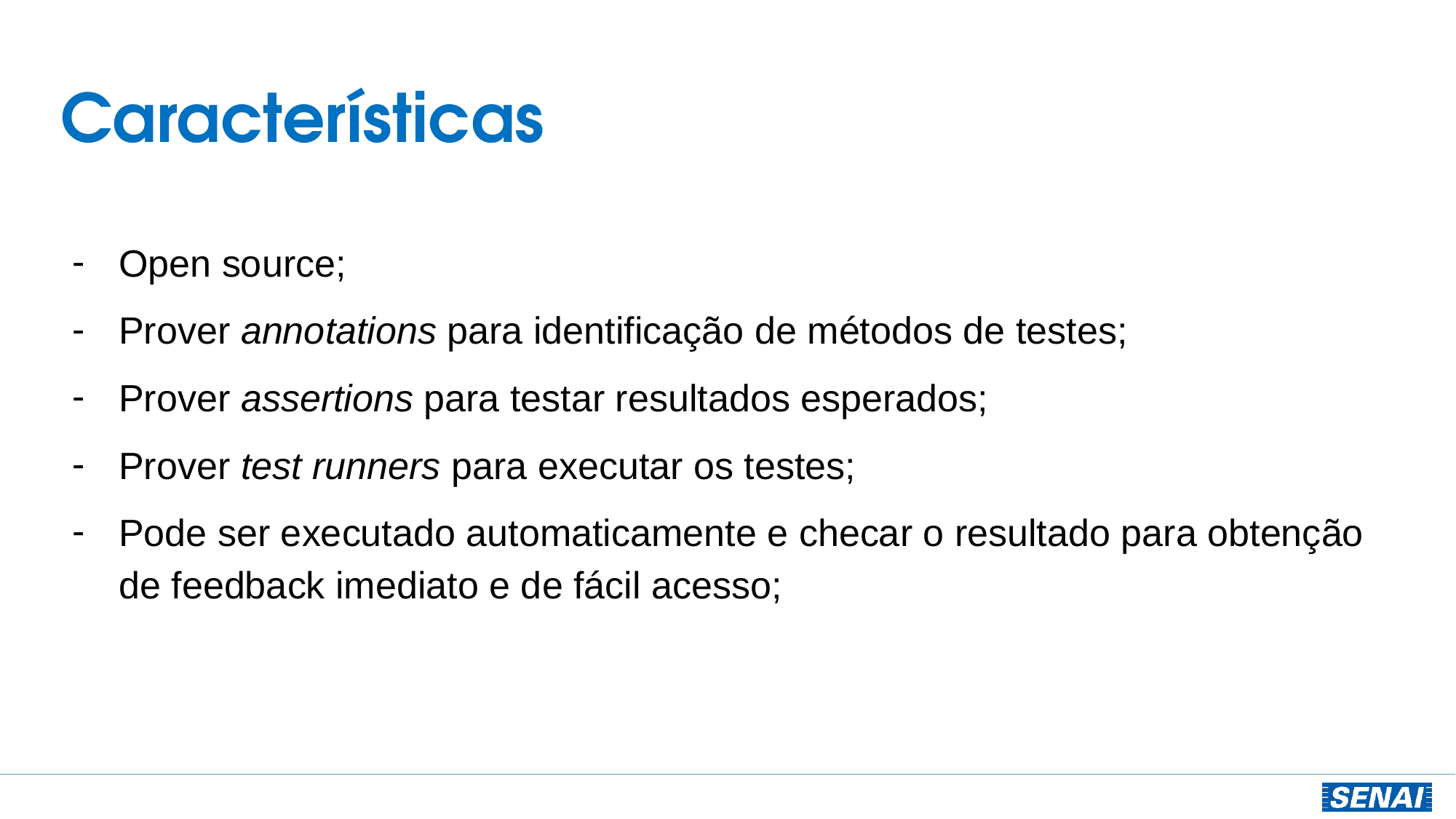

# Características
Open source;
Prover annotations para identificação de métodos de testes;
Prover assertions para testar resultados esperados;
Prover test runners para executar os testes;
Pode ser executado automaticamente e checar o resultado para obtenção de feedback imediato e de fácil acesso;